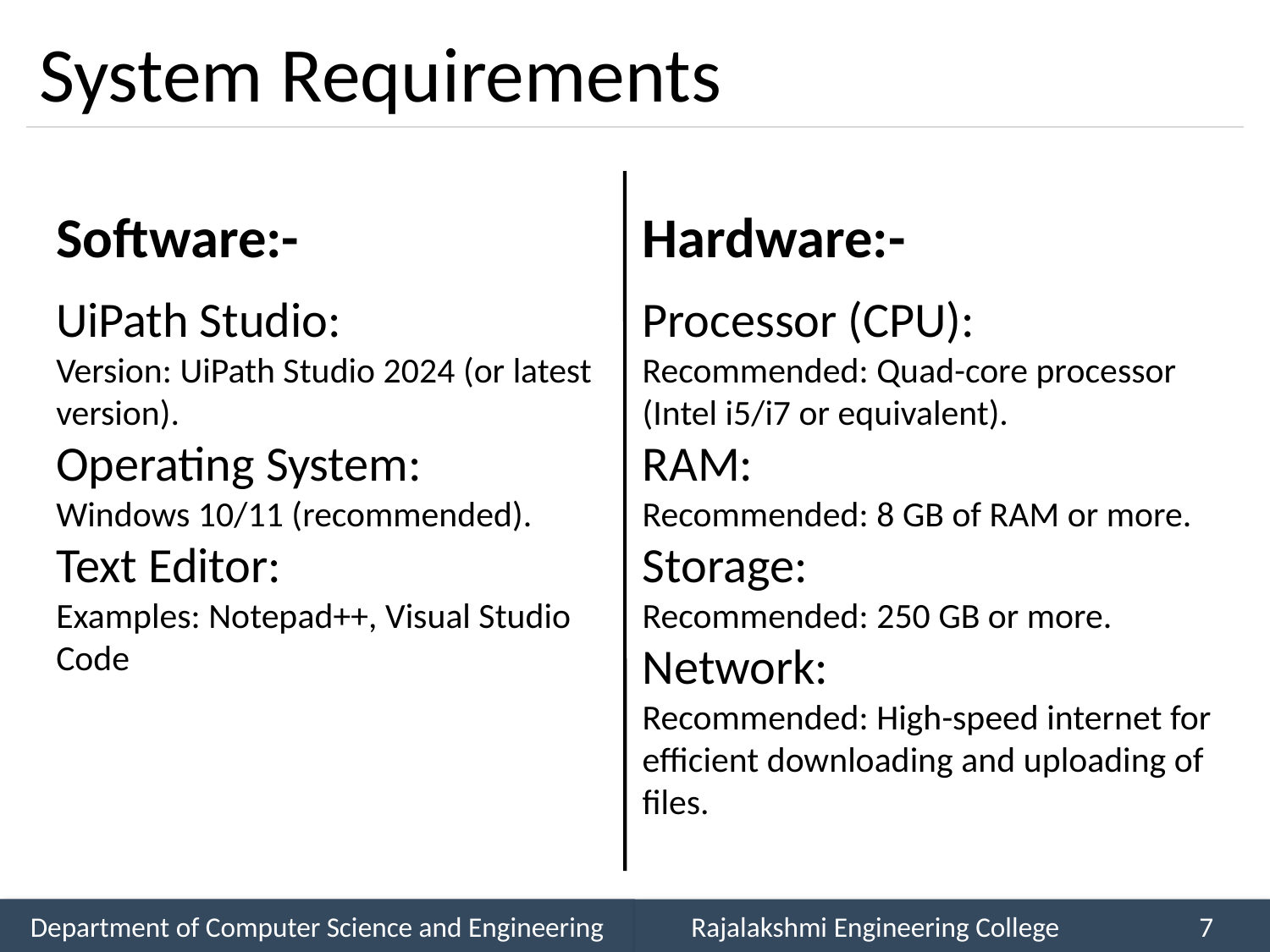

# System Requirements
Software:-

UiPath Studio:
Version: UiPath Studio 2024 (or latest version).
Operating System:
Windows 10/11 (recommended).
Text Editor:
Examples: Notepad++, Visual Studio Code
Hardware:-

Processor (CPU):
Recommended: Quad-core processor (Intel i5/i7 or equivalent).
RAM:
Recommended: 8 GB of RAM or more.
Storage:
Recommended: 250 GB or more.
Network:
Recommended: High-speed internet for efficient downloading and uploading of files.